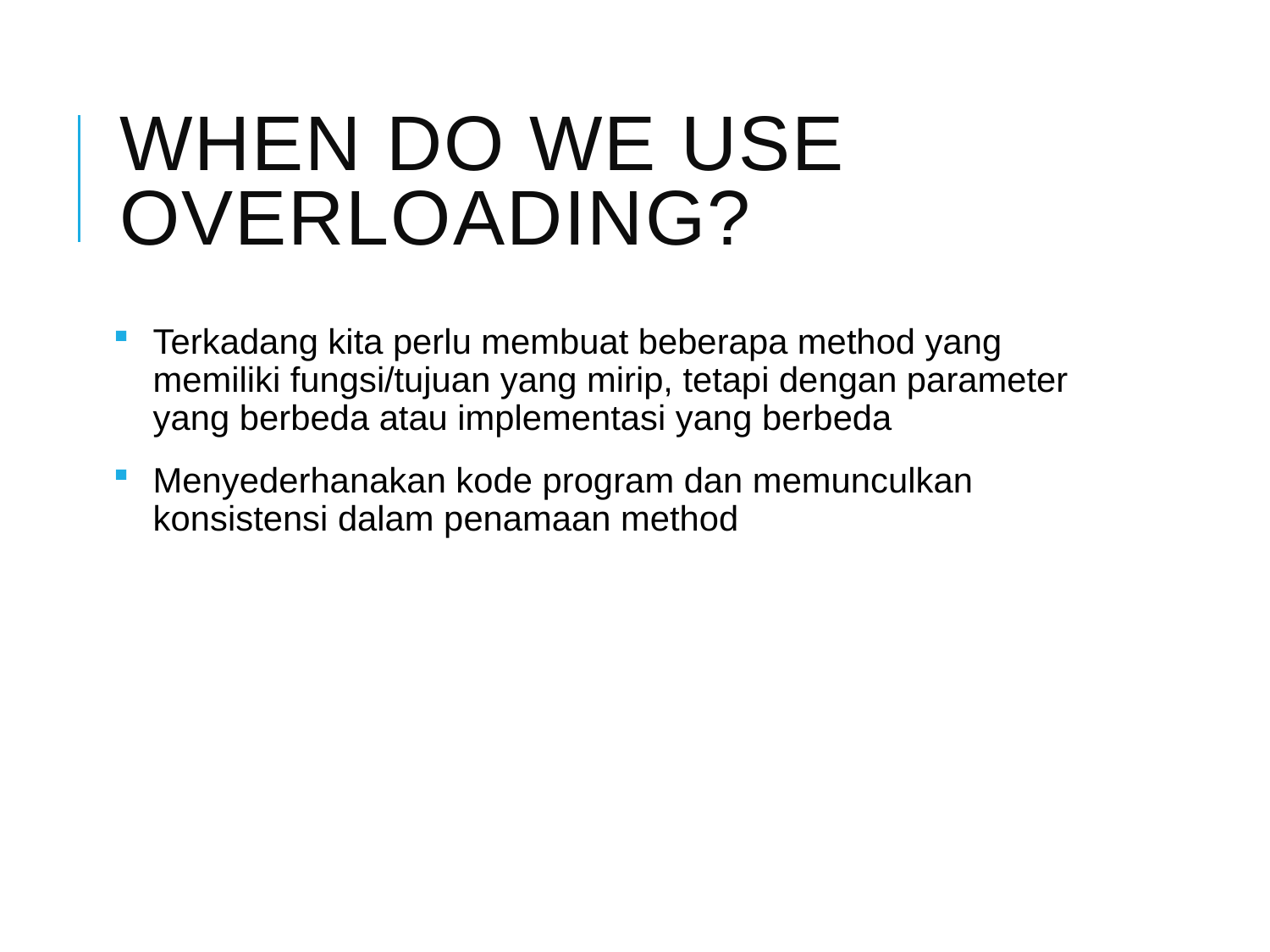

# When do we use Overloading?
Terkadang kita perlu membuat beberapa method yang memiliki fungsi/tujuan yang mirip, tetapi dengan parameter yang berbeda atau implementasi yang berbeda
Menyederhanakan kode program dan memunculkan konsistensi dalam penamaan method